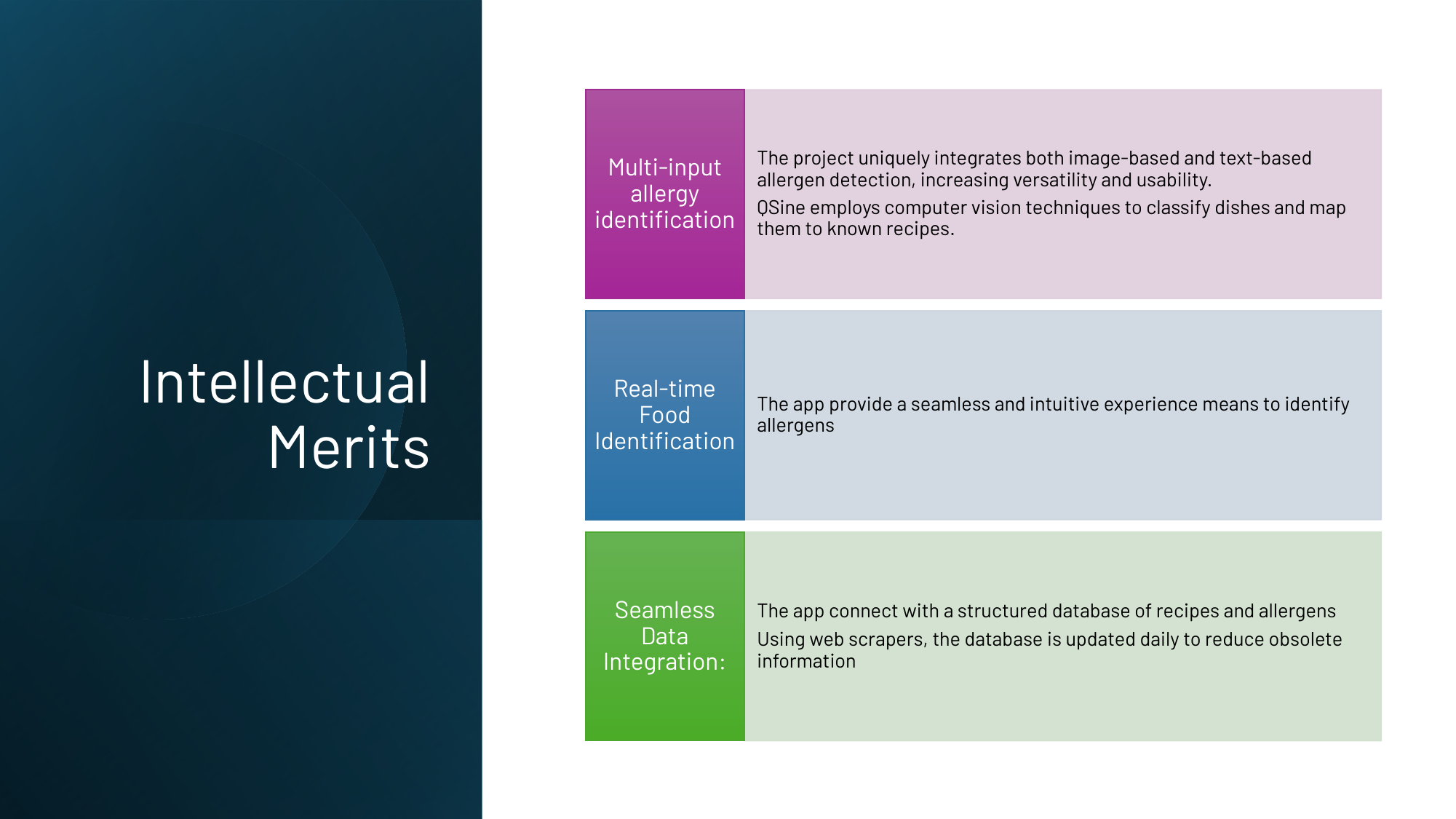

The project uniquely integrates both image-based and text-based allergen detection, increasing versatility and usability.
QSine employs computer vision techniques to classify dishes and map them to known recipes.
Multi-input allergy identification
The app provide a seamless and intuitive experience means to identify allergens
Real-time Food Identification
The app connect with a structured database of recipes and allergens
Using web scrapers, the database is updated daily to reduce obsolete information
Seamless Data Integration:

# Intellectual Merits